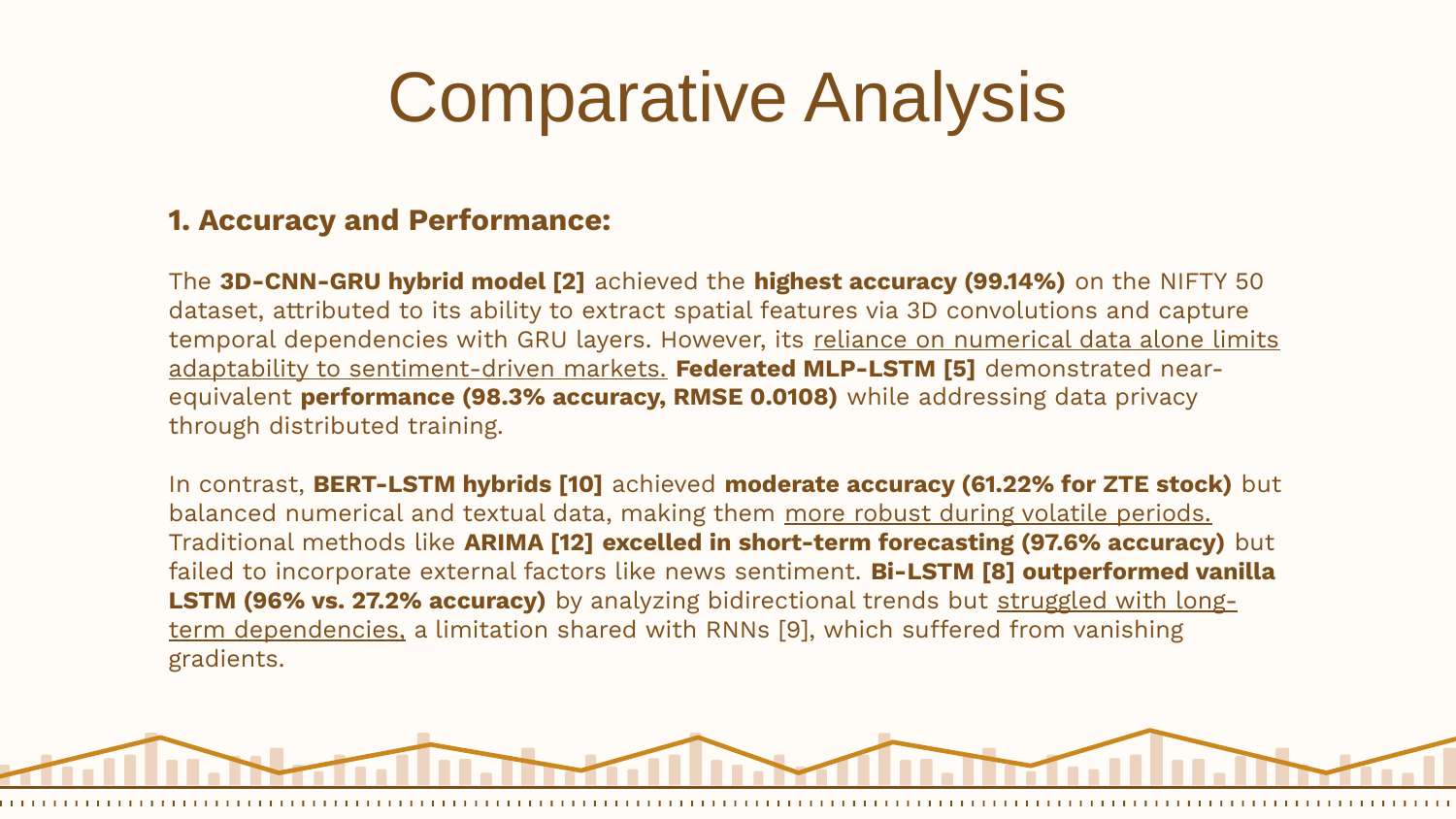

# Comparative Analysis
1. Accuracy and Performance:

The 3D-CNN-GRU hybrid model [2] achieved the highest accuracy (99.14%) on the NIFTY 50 dataset, attributed to its ability to extract spatial features via 3D convolutions and capture temporal dependencies with GRU layers. However, its reliance on numerical data alone limits adaptability to sentiment-driven markets. Federated MLP-LSTM [5] demonstrated near-equivalent performance (98.3% accuracy, RMSE 0.0108) while addressing data privacy through distributed training.

In contrast, BERT-LSTM hybrids [10] achieved moderate accuracy (61.22% for ZTE stock) but balanced numerical and textual data, making them more robust during volatile periods. Traditional methods like ARIMA [12] excelled in short-term forecasting (97.6% accuracy) but failed to incorporate external factors like news sentiment. Bi-LSTM [8] outperformed vanilla LSTM (96% vs. 27.2% accuracy) by analyzing bidirectional trends but struggled with long-term dependencies, a limitation shared with RNNs [9], which suffered from vanishing gradients.